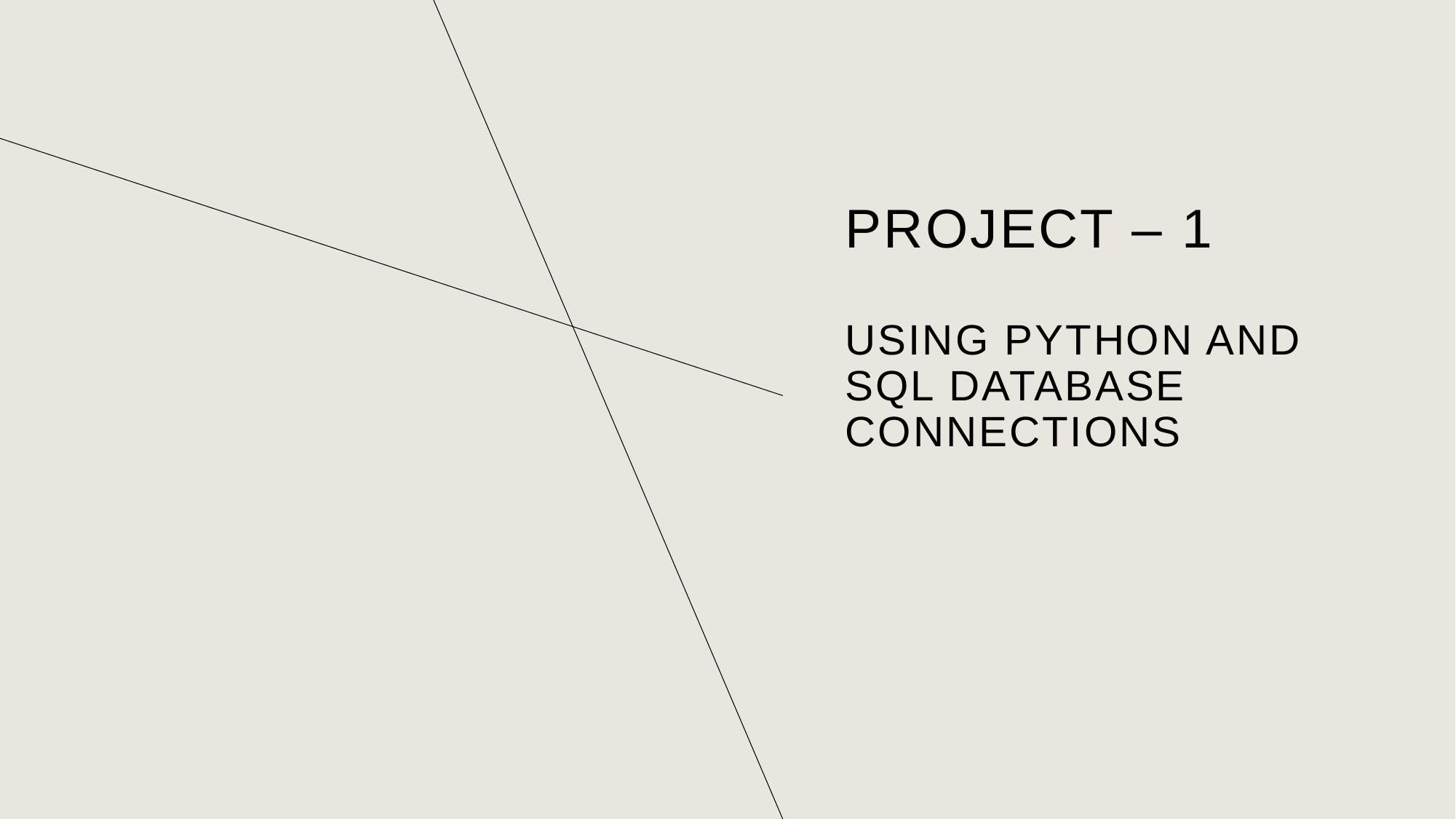

# Project – 1 using python and sql database connections